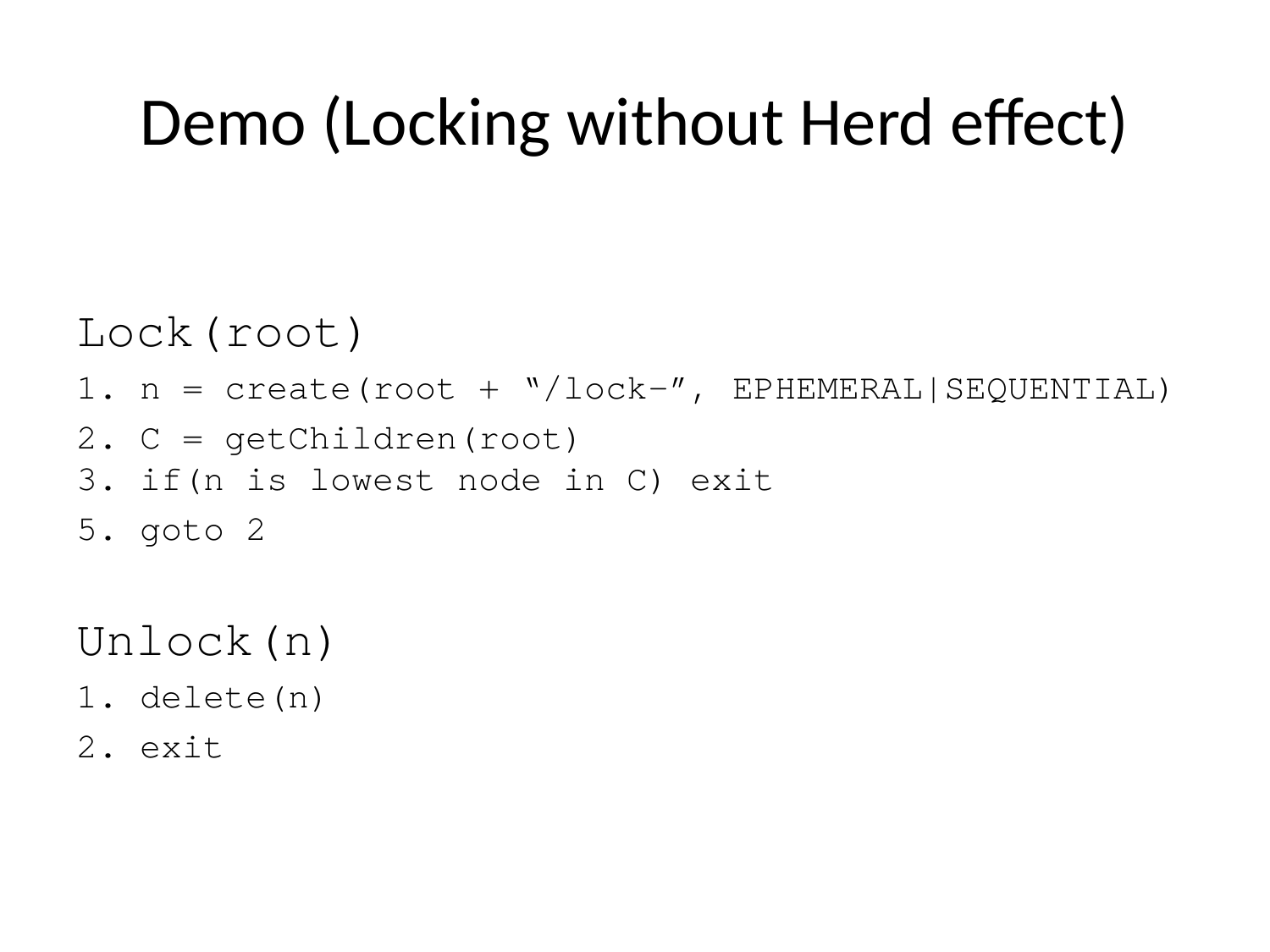

# Demo (Locking without Herd effect)

Lock(root)
1. n = create(root + “/lock-”, EPHEMERAL|SEQUENTIAL)
2. C = getChildren(root)
3. if(n is lowest node in C) exit
5. goto 2

Unlock(n)
delete(n)
exit